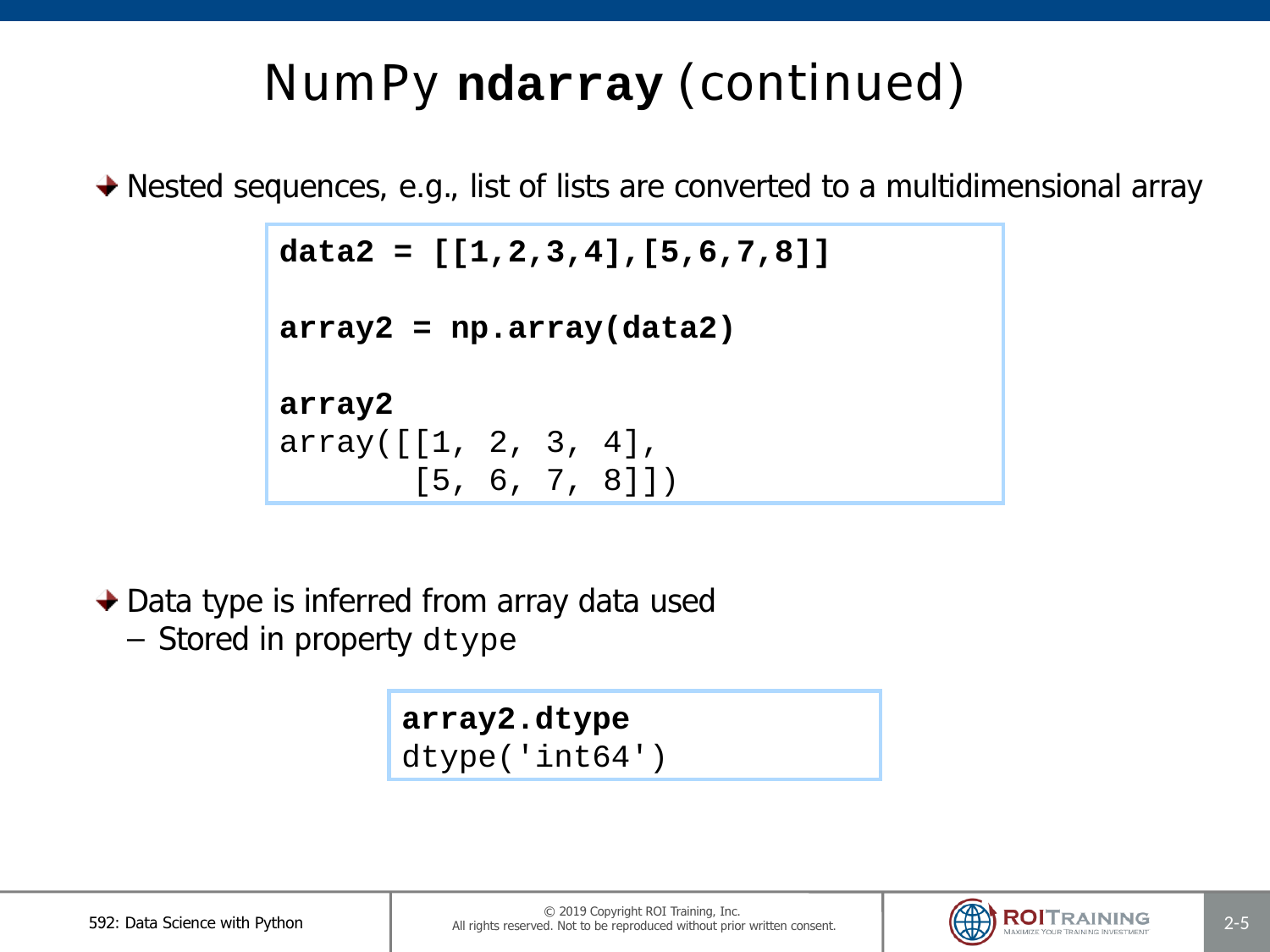

# NumPy ndarray (continued)
Nested sequences, e.g., list of lists are converted to a multidimensional array

Data type is inferred from array data used
Stored in property dtype
data2 = [[1,2,3,4],[5,6,7,8]]

array2 = np.array(data2)

array2
array([[1, 2, 3, 4],
       [5, 6, 7, 8]])
array2.dtype
dtype('int64')